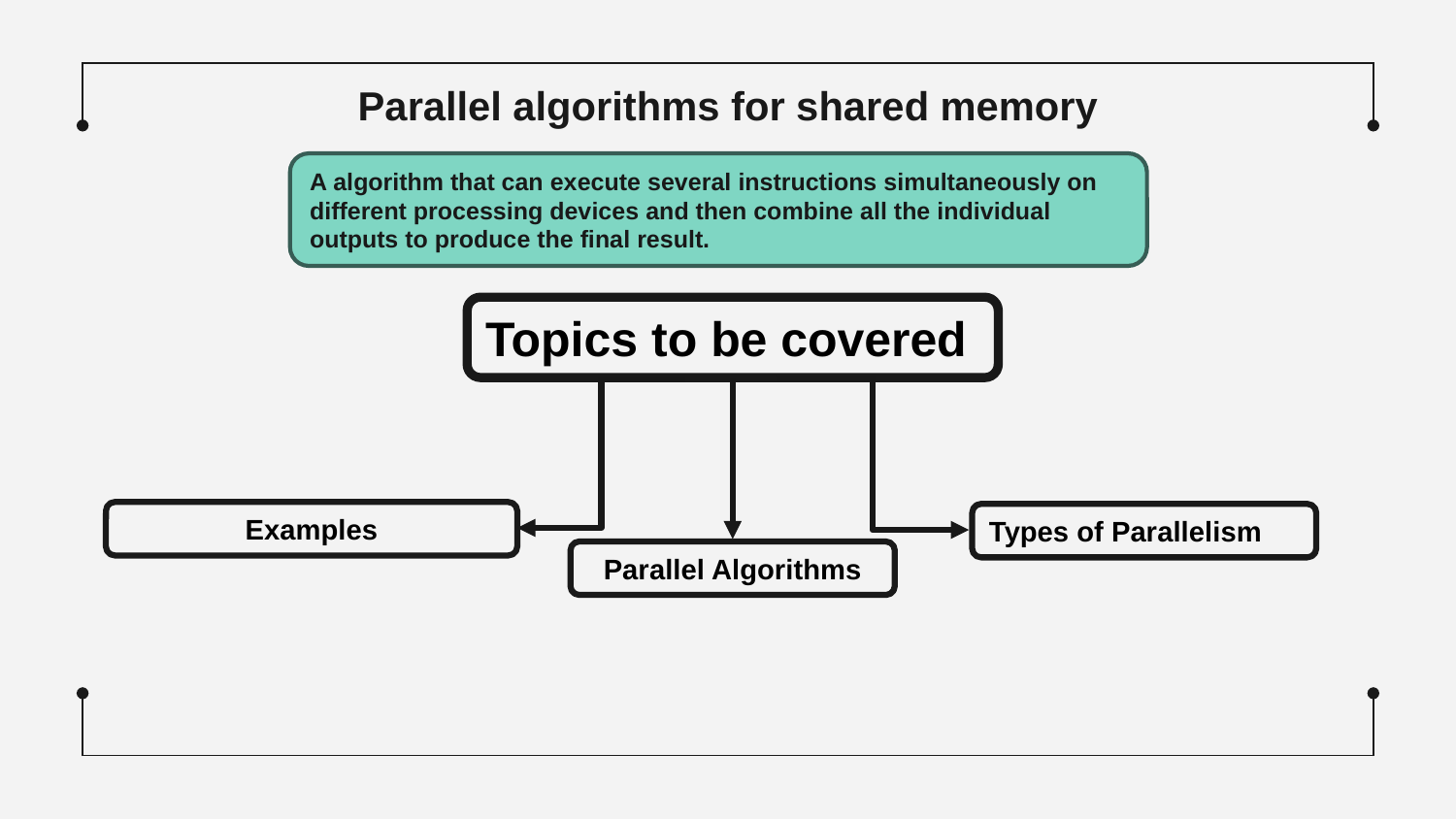

# Parallel algorithms for shared memory
A algorithm that can execute several instructions simultaneously on different processing devices and then combine all the individual outputs to produce the final result.
Topics to be covered
Examples
Types of Parallelism
Parallel Algorithms